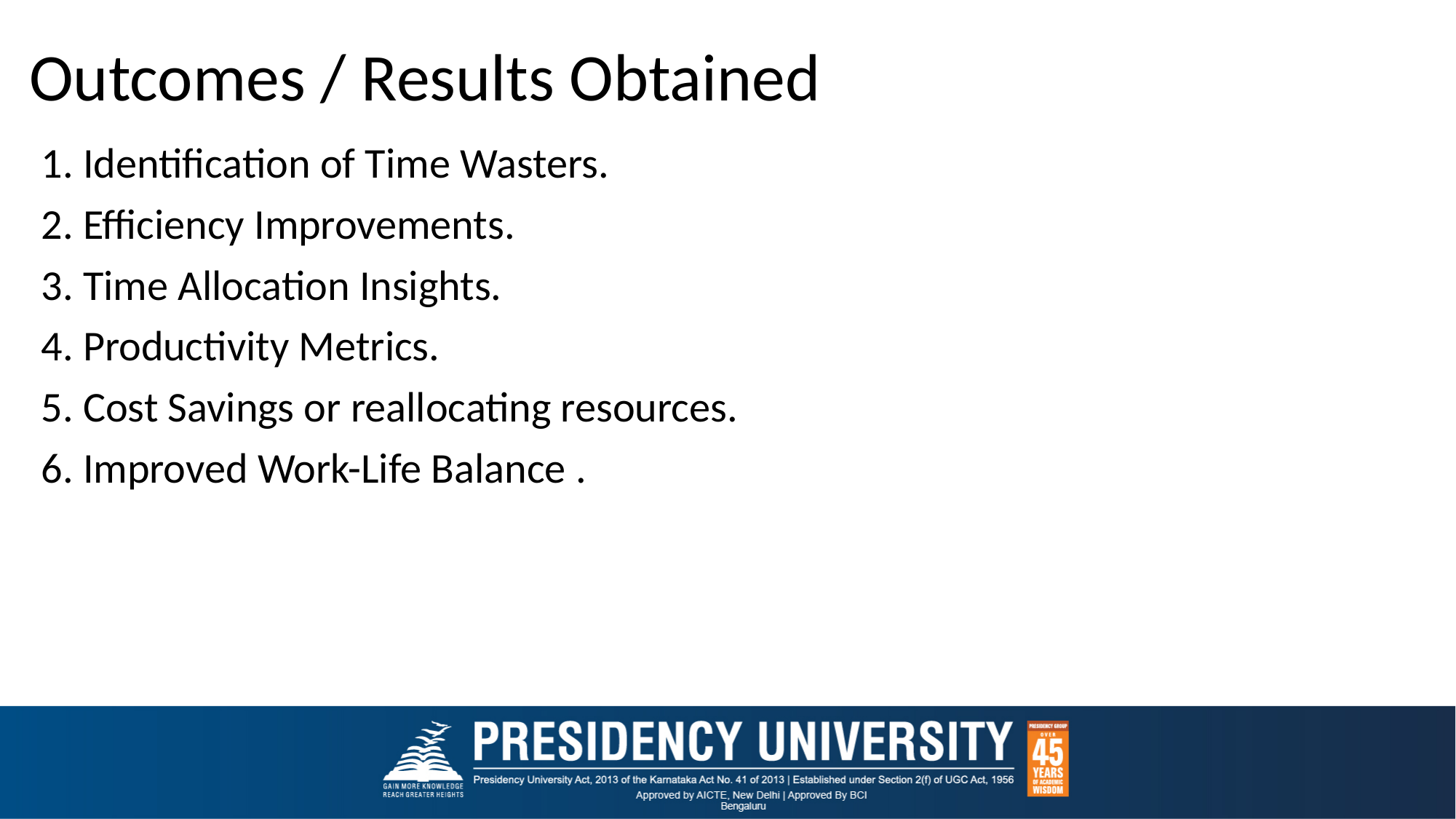

# Outcomes / Results Obtained
1. Identification of Time Wasters.
2. Efficiency Improvements.
3. Time Allocation Insights.
4. Productivity Metrics.
5. Cost Savings or reallocating resources.
6. Improved Work-Life Balance .